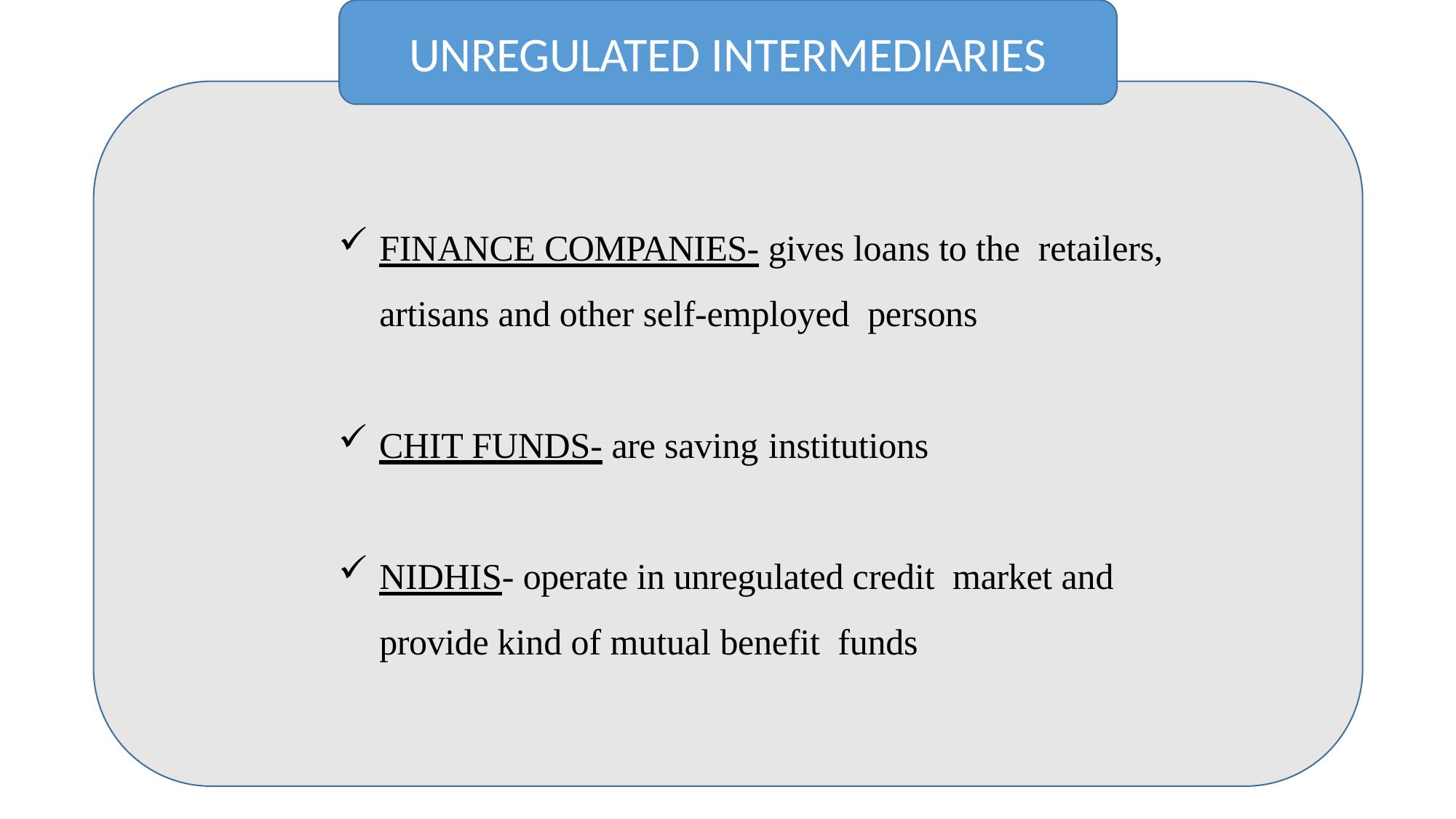

UNREGULATED INTERMEDIARIES

FINANCE COMPANIES- gives loans to the  retailers, artisans and other self-employed  persons

CHIT FUNDS- are saving institutions

NIDHIS- operate in unregulated credit  market and provide kind of mutual benefit  funds